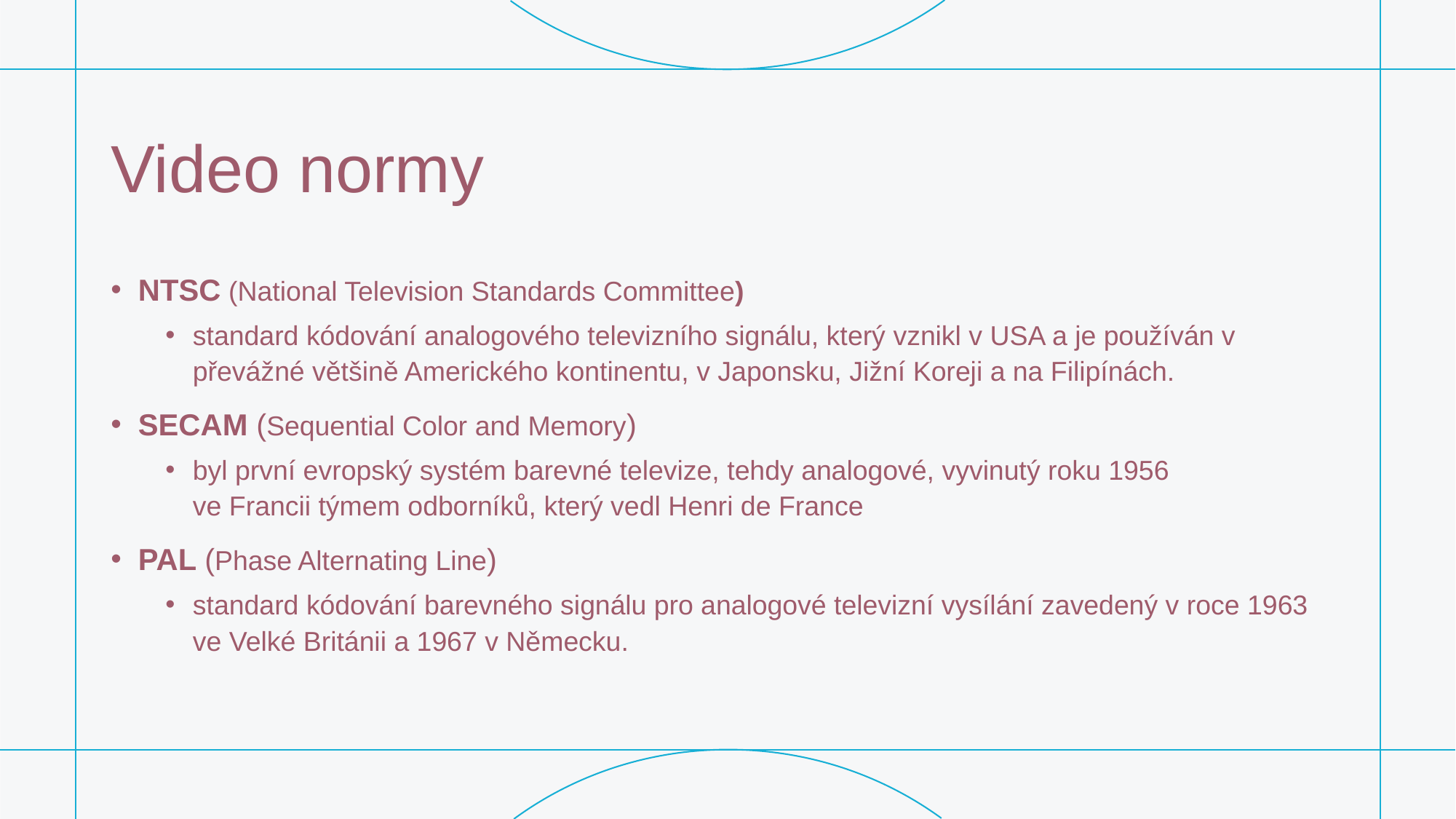

# Video normy
NTSC (National Television Standards Committee)
standard kódování analogového televizního signálu, který vznikl v USA a je používán v převážné většině Amerického kontinentu, v Japonsku, Jižní Koreji a na Filipínách.
SECAM (Sequential Color and Memory)
byl první evropský systém barevné televize, tehdy analogové, vyvinutý roku 1956 ve Francii týmem odborníků, který vedl Henri de France
PAL (Phase Alternating Line)
standard kódování barevného signálu pro analogové televizní vysílání zavedený v roce 1963 ve Velké Británii a 1967 v Německu.